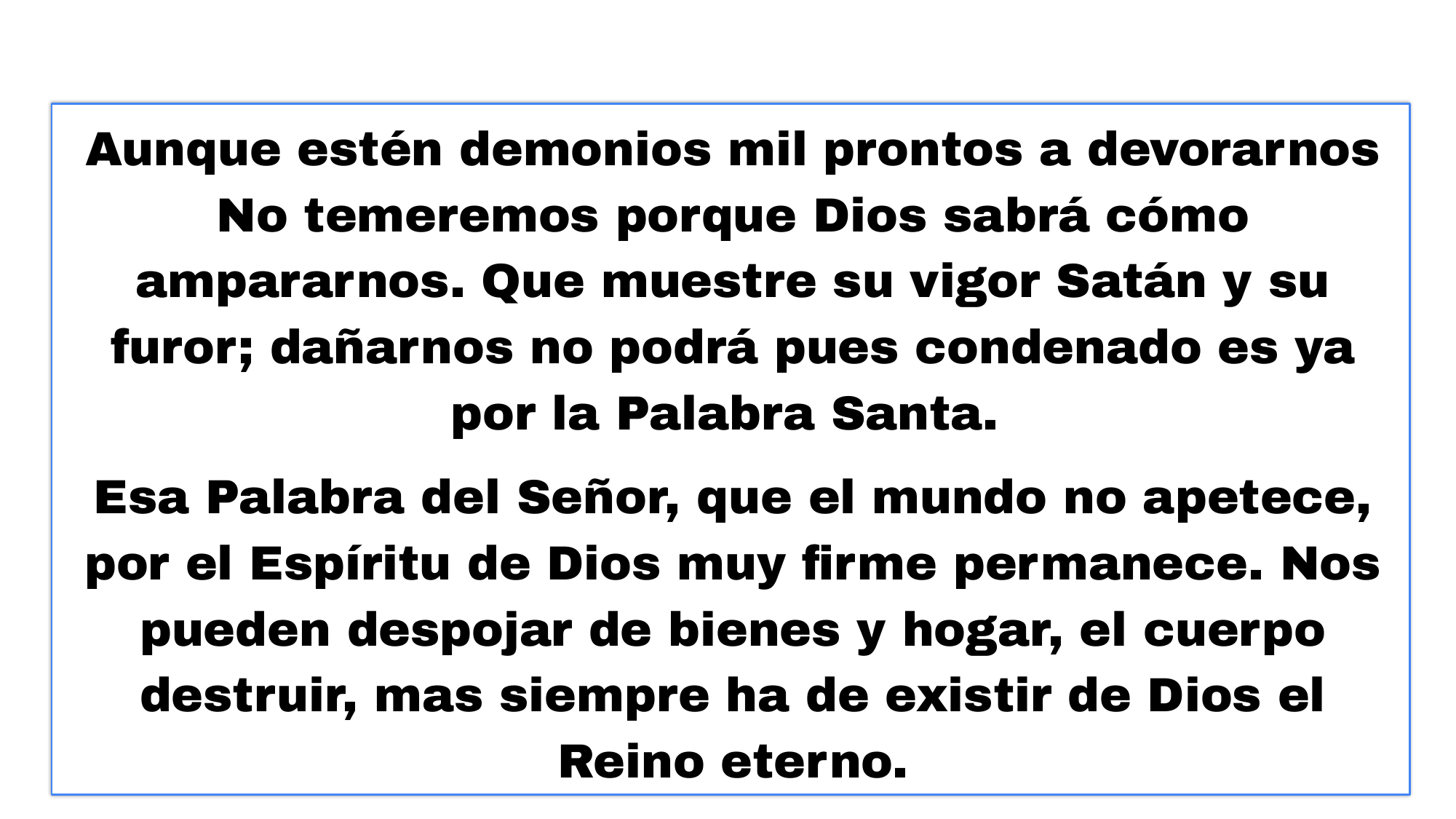

Aunque estén demonios mil prontos a devorarnos No temeremos porque Dios sabrá cómo ampararnos. Que muestre su vigor Satán y su furor; dañarnos no podrá pues condenado es ya por la Palabra Santa.
Esa Palabra del Señor, que el mundo no apetece, por el Espíritu de Dios muy firme permanece. Nos pueden despojar de bienes y hogar, el cuerpo destruir, mas siempre ha de existir de Dios el Reino eterno.